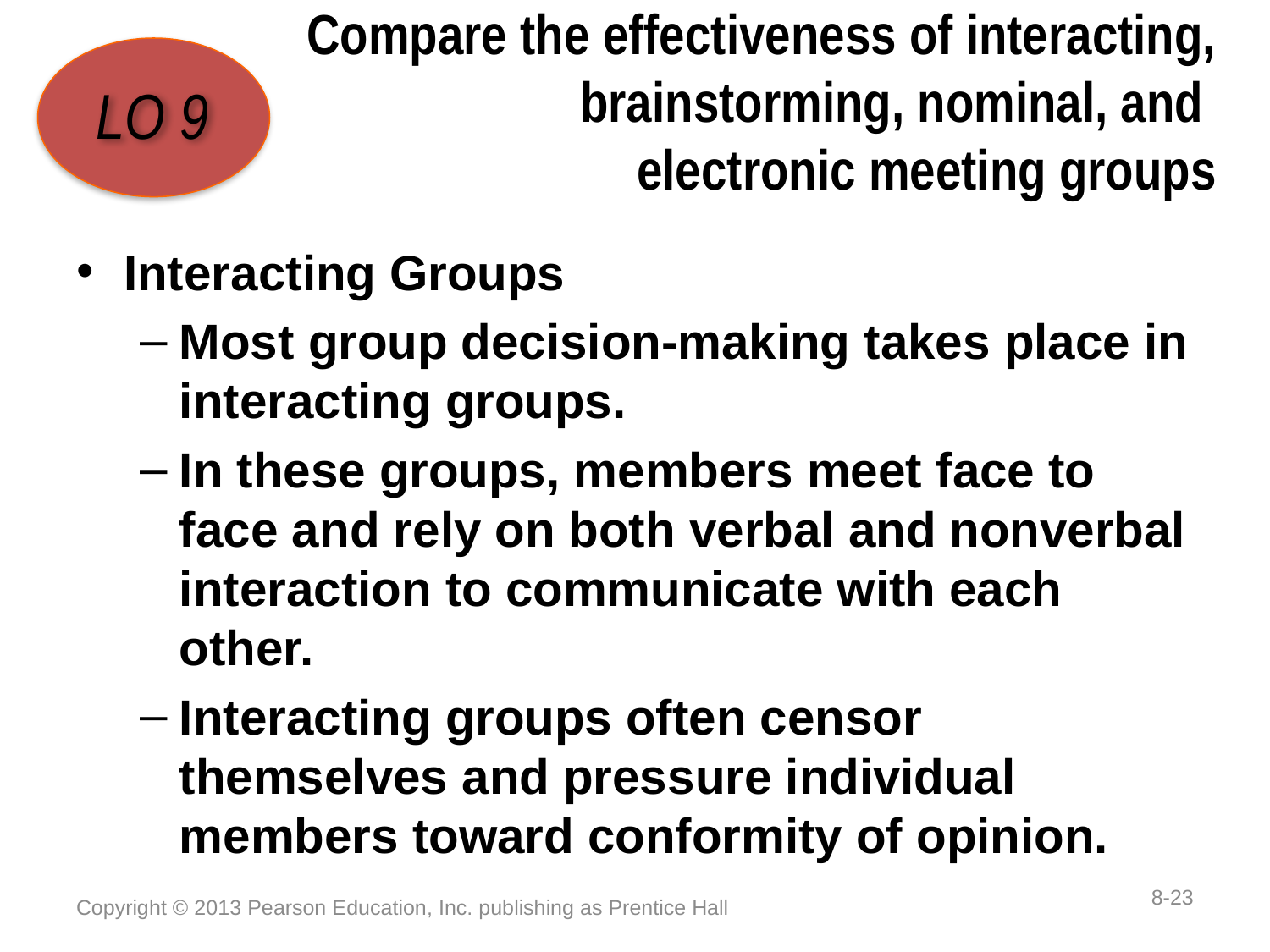

# Compare the effectiveness of interacting, brainstorming, nominal, and electronic meeting groups

LO 9
Interacting Groups
Most group decision-making takes place in interacting groups.
In these groups, members meet face to face and rely on both verbal and nonverbal interaction to communicate with each other.
Interacting groups often censor themselves and pressure individual members toward conformity of opinion.

8-23
Copyright © 2013 Pearson Education, Inc. publishing as Prentice Hall